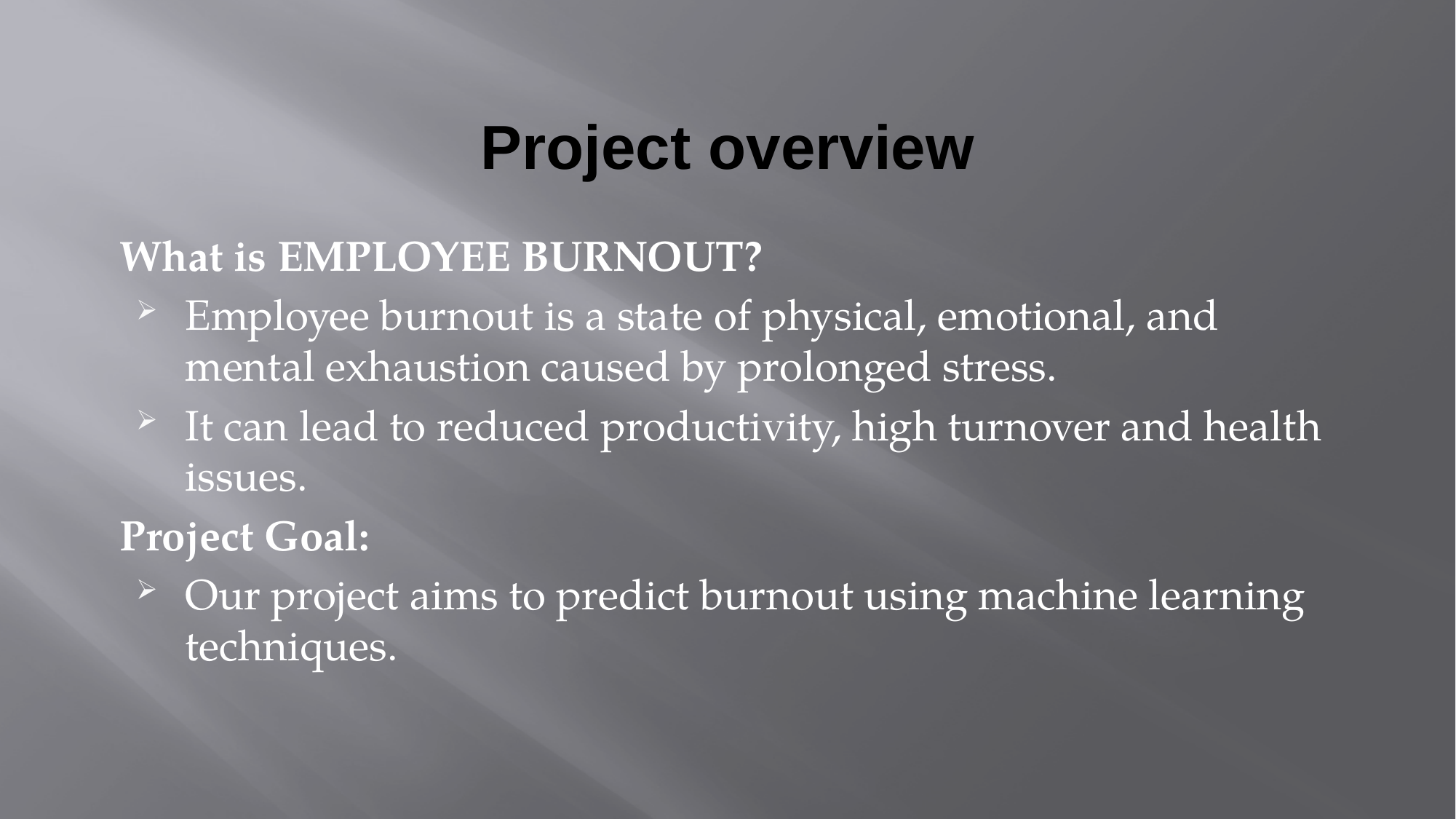

# Project overview
What is EMPLOYEE BURNOUT?
Employee burnout is a state of physical, emotional, and mental exhaustion caused by prolonged stress.
It can lead to reduced productivity, high turnover and health issues.
Project Goal:
Our project aims to predict burnout using machine learning techniques.